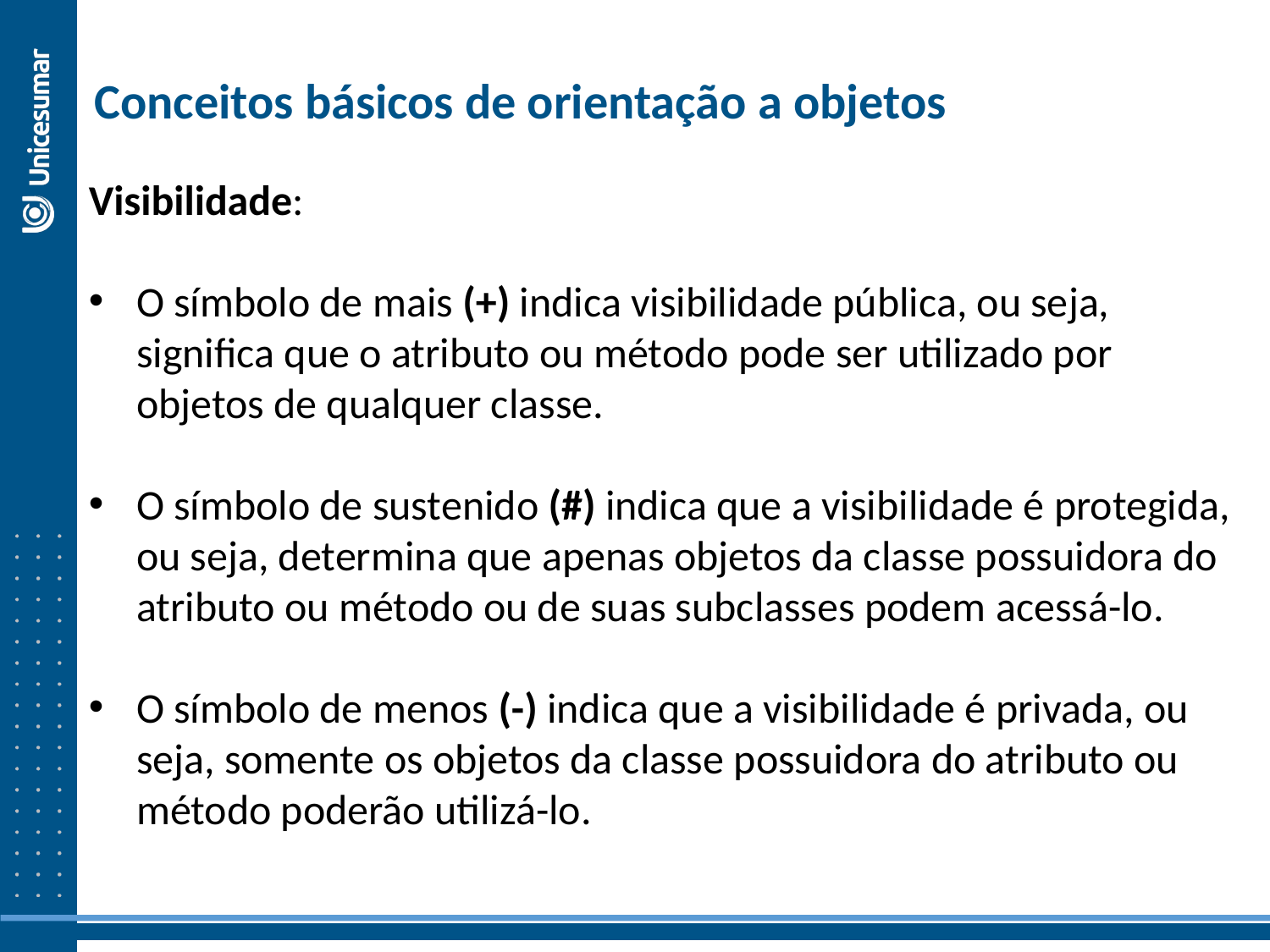

Conceitos básicos de orientação a objetos
Visibilidade:

O símbolo de mais (+) indica visibilidade pública, ou seja, significa que o atributo ou método pode ser utilizado por objetos de qualquer classe.

O símbolo de sustenido (#) indica que a visibilidade é protegida, ou seja, determina que apenas objetos da classe possuidora do atributo ou método ou de suas subclasses podem acessá-lo.

O símbolo de menos (-) indica que a visibilidade é privada, ou seja, somente os objetos da classe possuidora do atributo ou método poderão utilizá-lo.